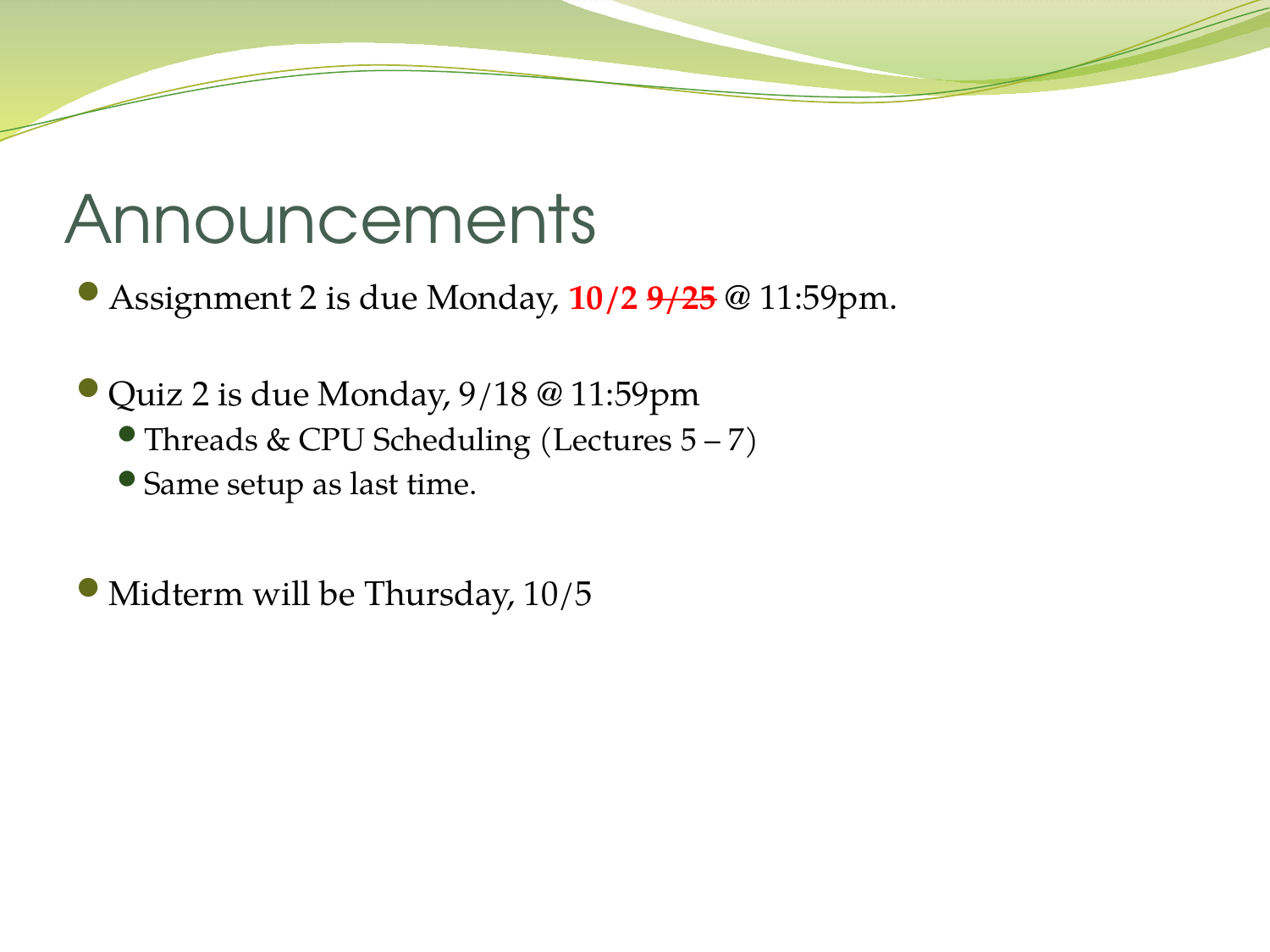

# Announcements
Assignment 2 is due Monday, 10/2 9/25 @ 11:59pm.

Quiz 2 is due Monday, 9/18 @ 11:59pm
Threads & CPU Scheduling (Lectures 5 – 7)
Same setup as last time.

Midterm will be Thursday, 10/5